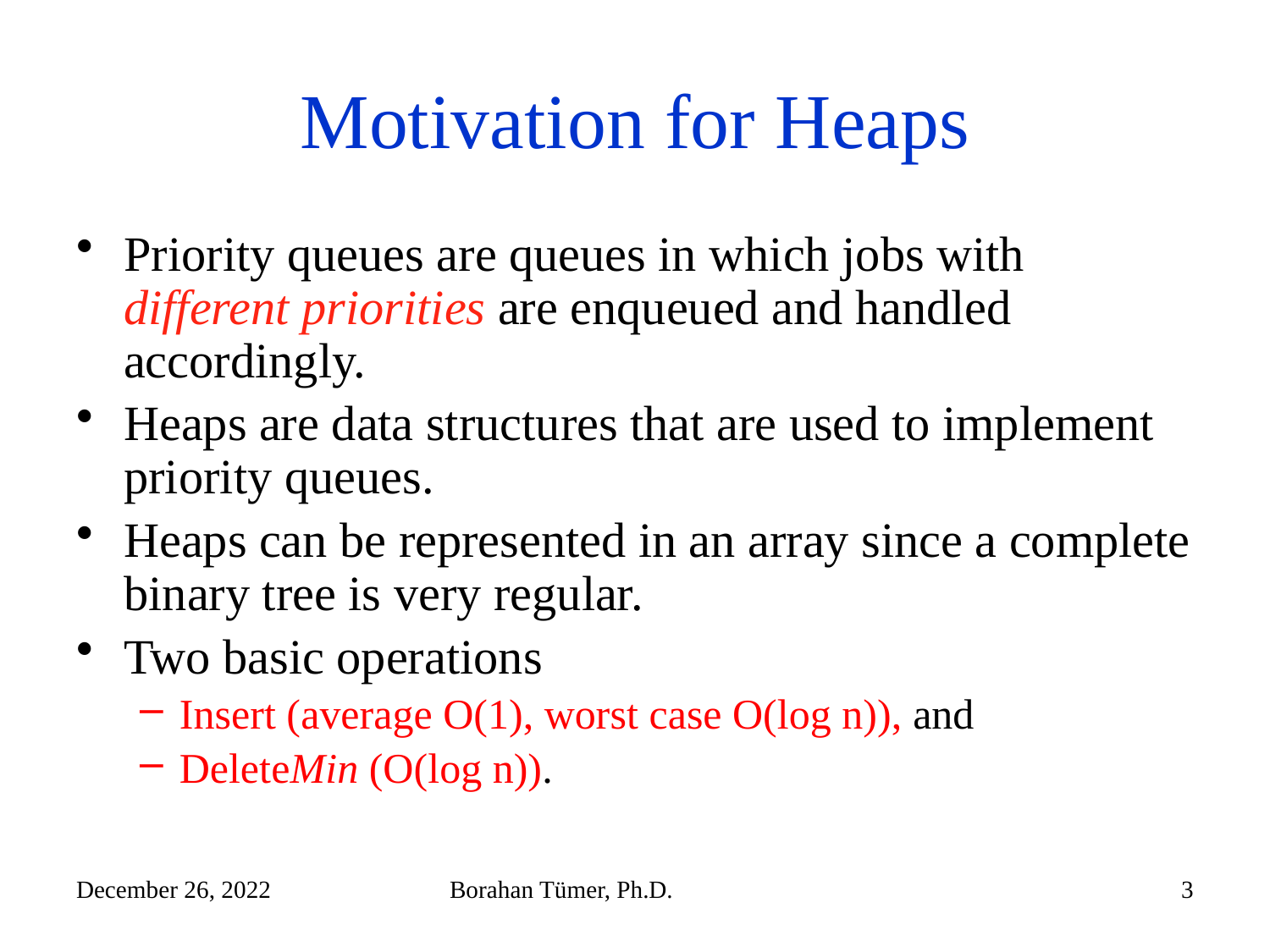

# Motivation for Heaps
Priority queues are queues in which jobs with different priorities are enqueued and handled accordingly.
Heaps are data structures that are used to implement priority queues.
Heaps can be represented in an array since a complete binary tree is very regular.
Two basic operations
Insert (average O(1), worst case O(log n)), and
DeleteMin (O(log n)).
December 26, 2022
Borahan Tümer, Ph.D.
3